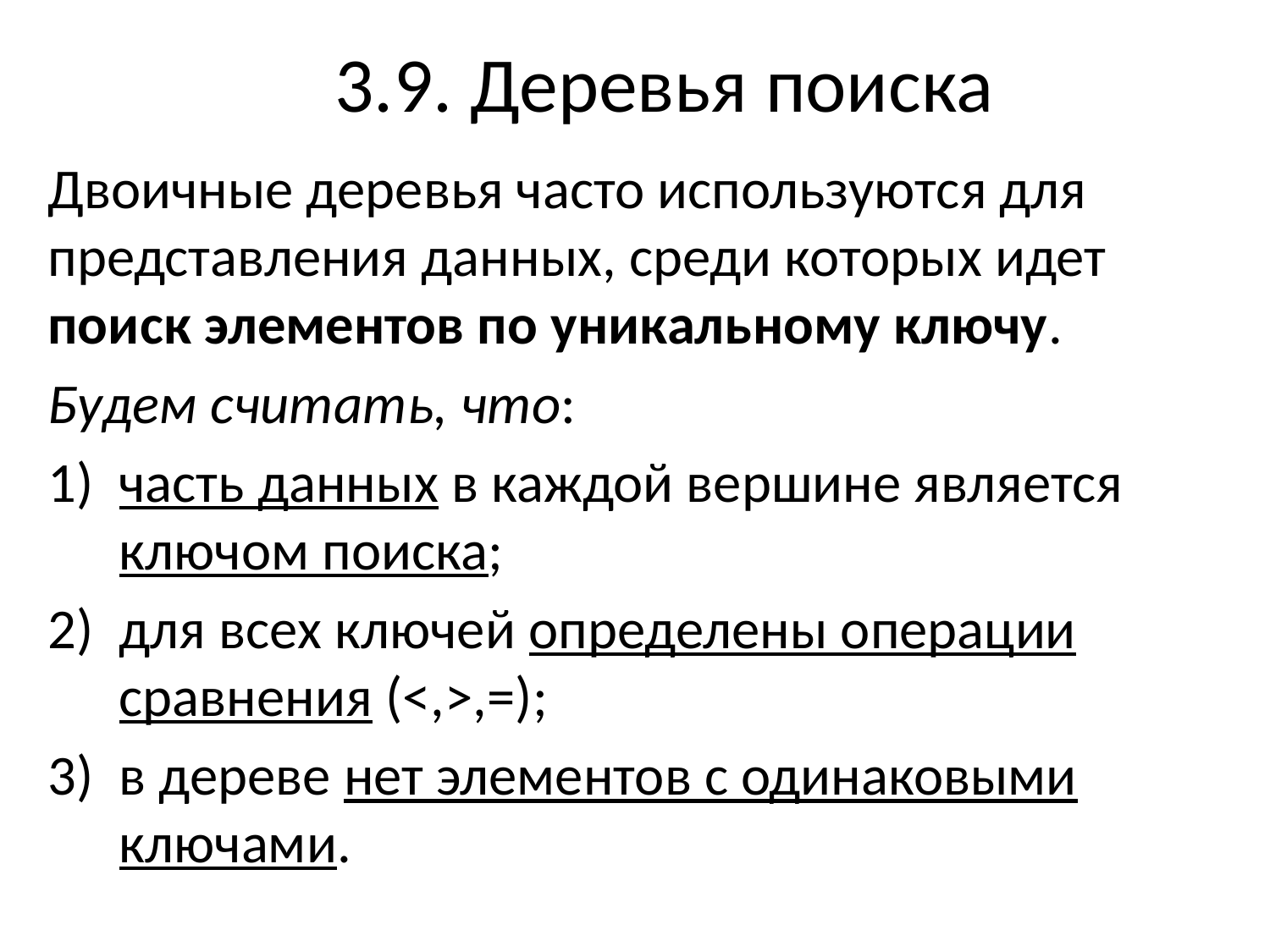

# 3.9. Деревья поиска
Двоичные деревья часто используются для представления данных, среди которых идет поиск элементов по уникальному ключу.
Будем считать, что:
часть данных в каждой вершине является ключом поиска;
для всех ключей определены операции сравнения (<,>,=);
в дереве нет элементов с одинаковыми ключами.